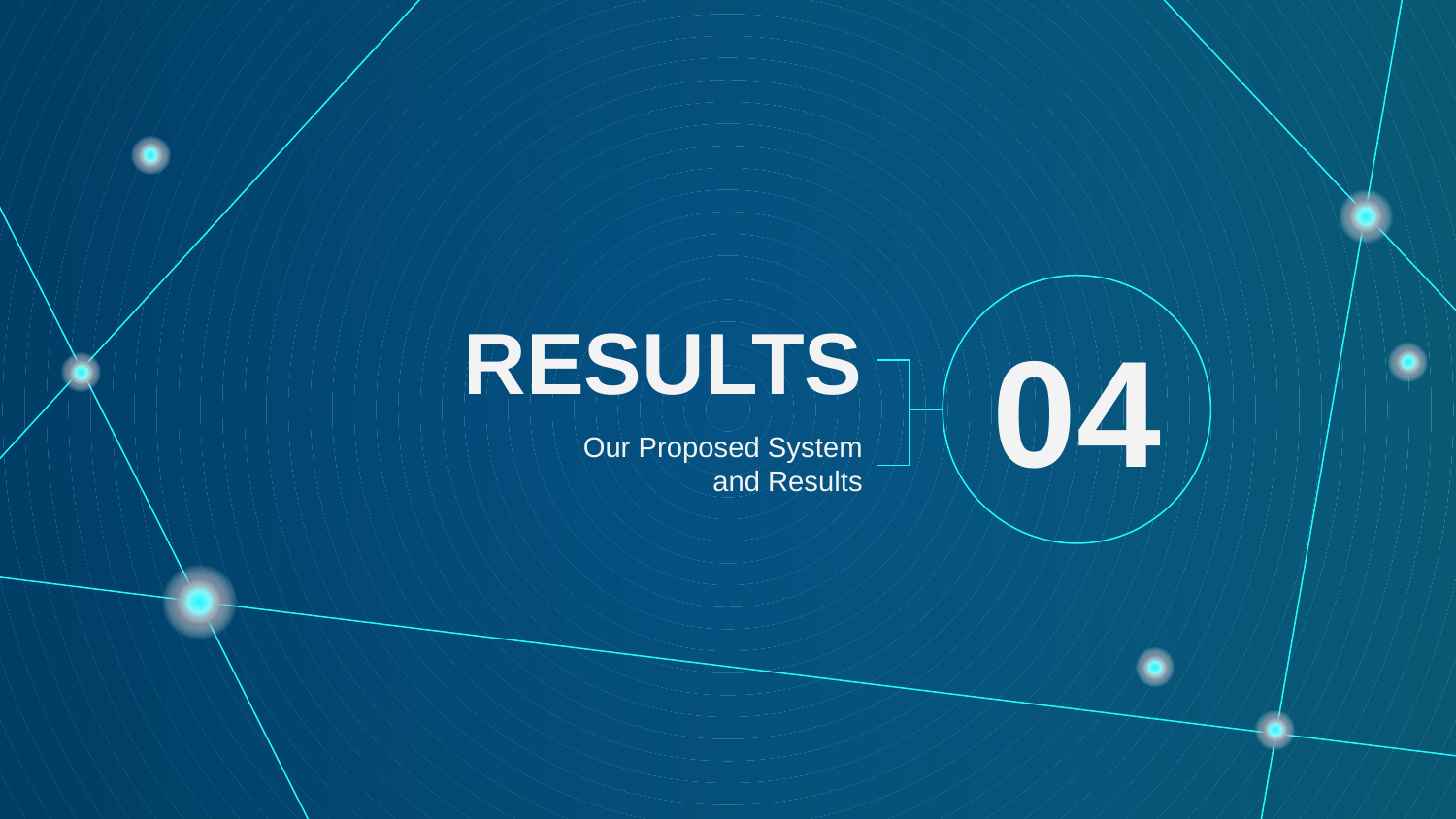

# RESULTS
04
Our Proposed System and Results